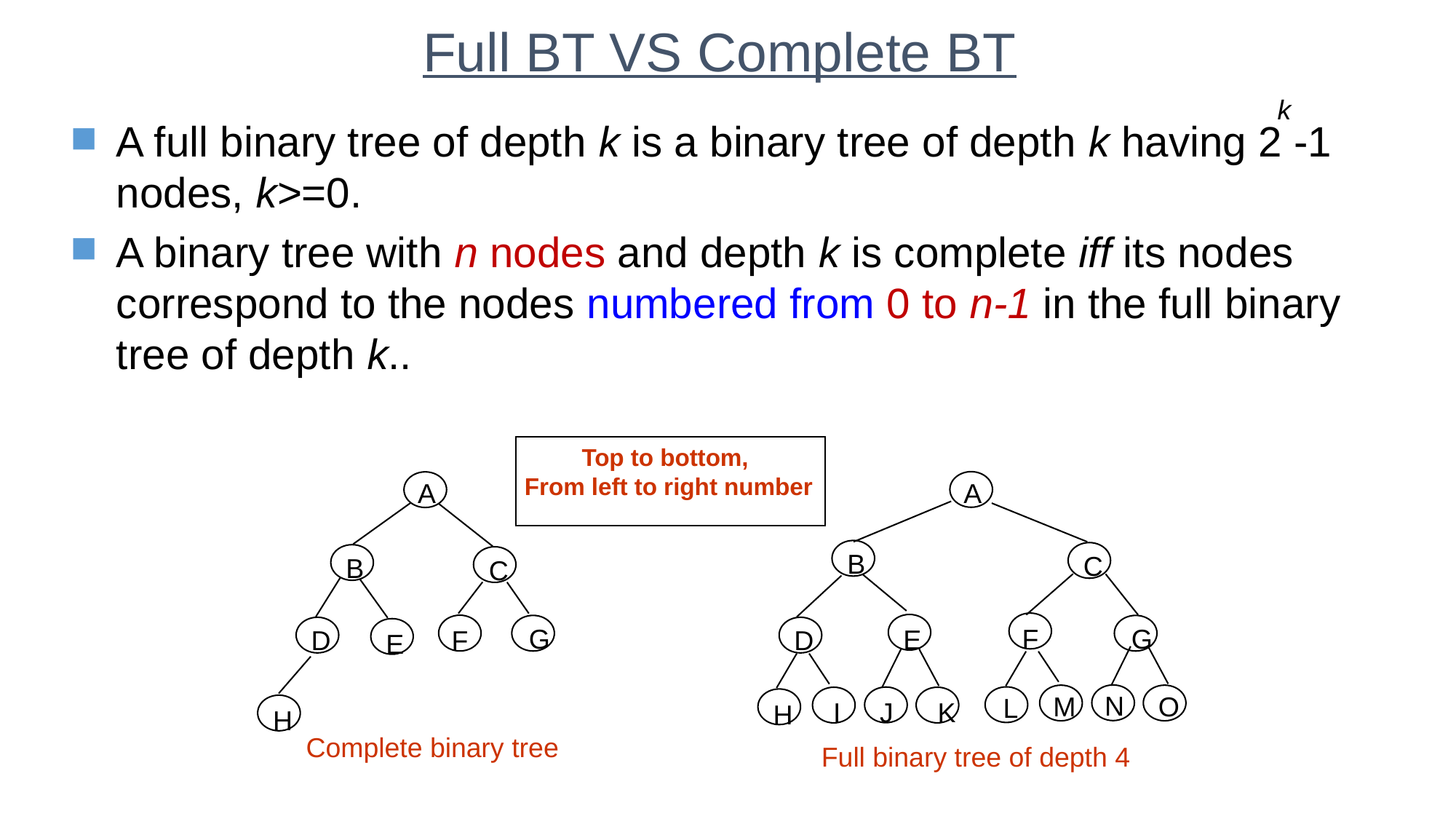

Full BT VS Complete BT
k
A full binary tree of depth k is a binary tree of depth k having 2 -1 nodes, k>=0.
A binary tree with n nodes and depth k is complete iff its nodes correspond to the nodes numbered from 0 to n-1 in the full binary tree of depth k..
Top to bottom,
From left to right number

A
A

B

C

B

C

F
G
G
E

F
D
D

E

N
O
M

L

J
I
K
H

H
Complete binary tree
Full binary tree of depth 4